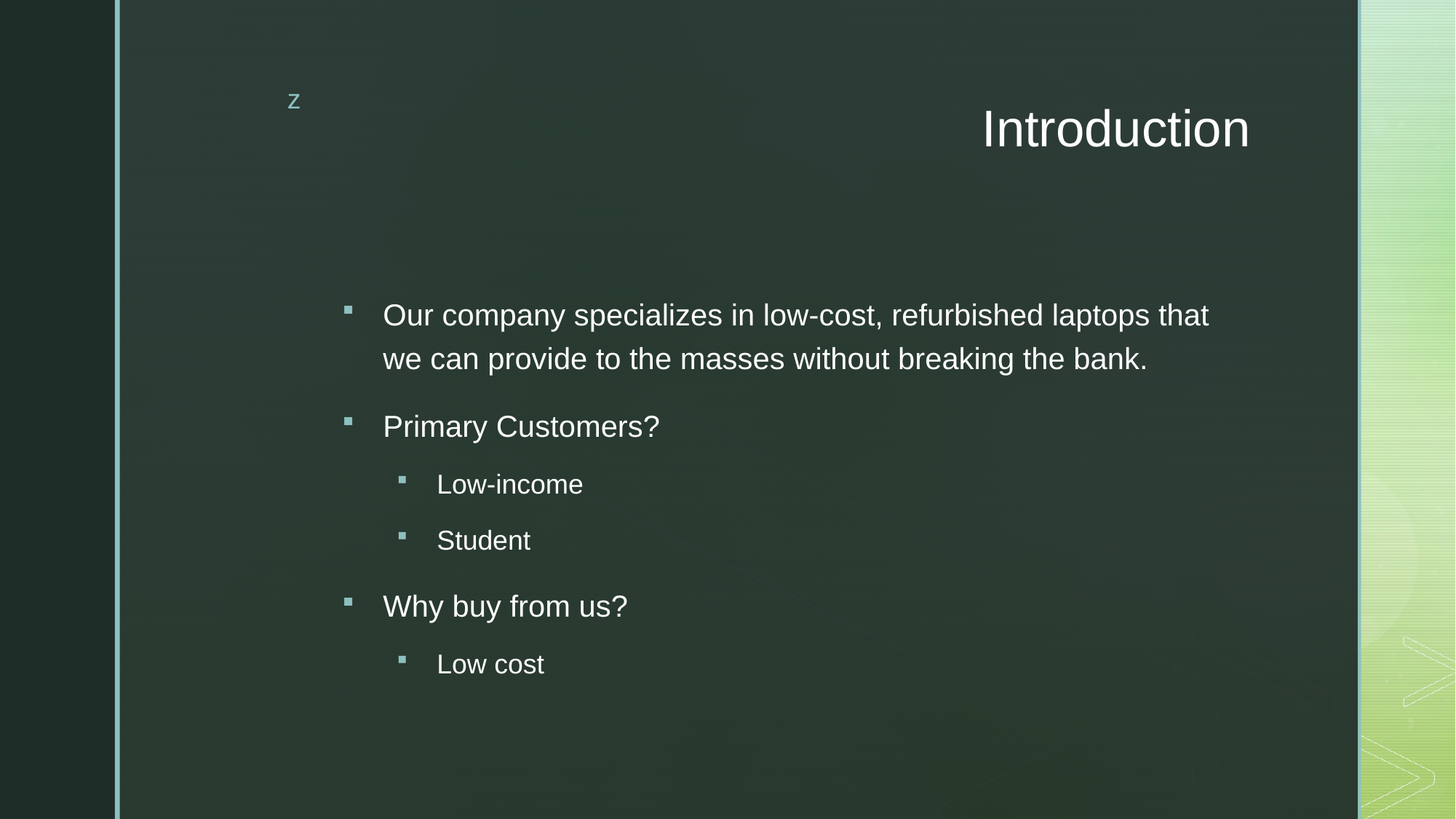

# Introduction
Our company specializes in low-cost, refurbished laptops that we can provide to the masses without breaking the bank.
Primary Customers?
Low-income
Student
Why buy from us?
Low cost